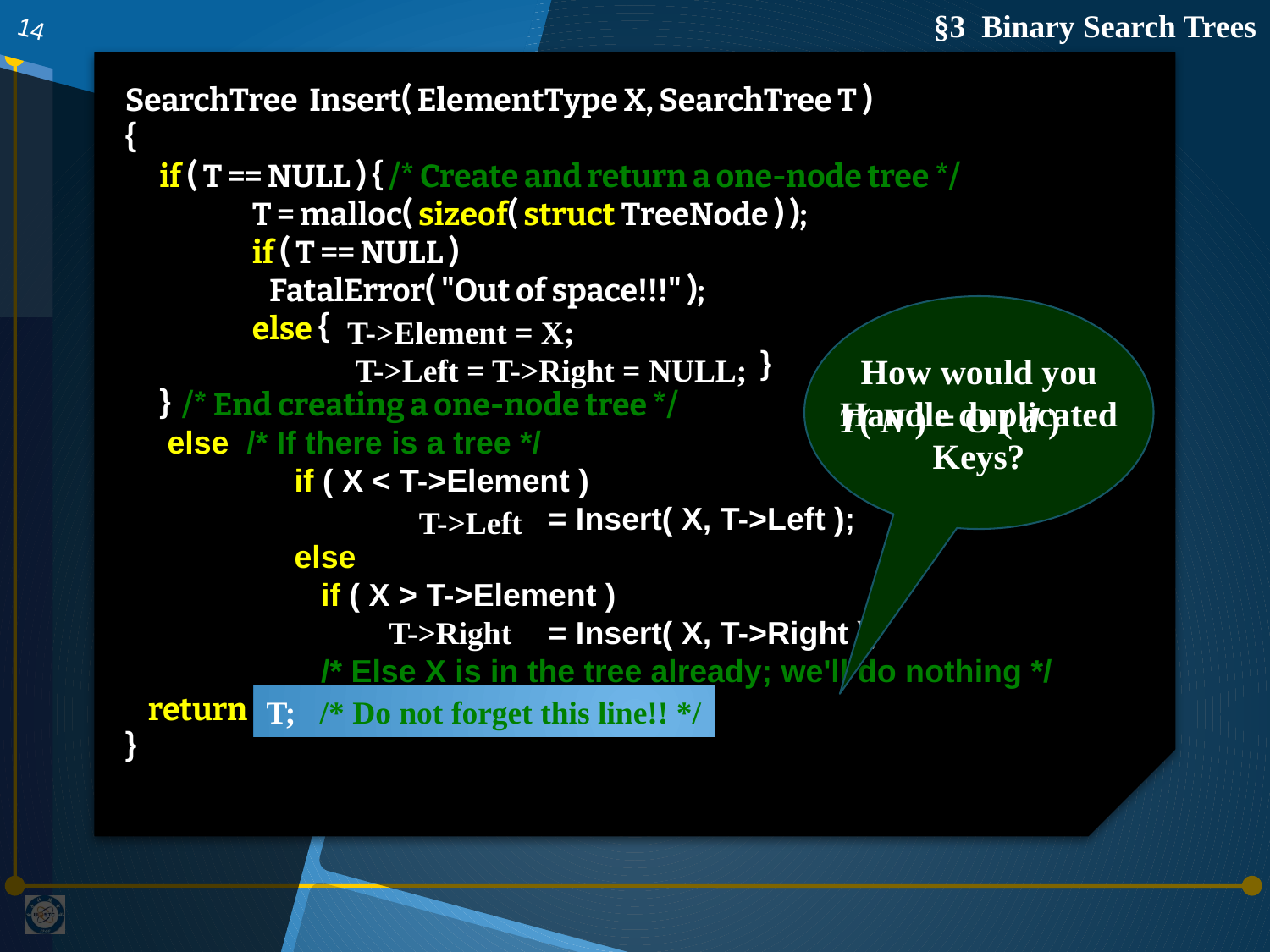

§3  Binary Search Trees
14
SearchTree  Insert( ElementType X, SearchTree T )
{
      if ( T == NULL ) { /* Create and return a one-node tree */
	T = malloc( sizeof( struct TreeNode ) );
	if ( T == NULL )
	   FatalError( "Out of space!!!" );
	else {
					}
      }  /* End creating a one-node tree */
     else  /* If there is a tree */
 	if ( X < T->Element )
	   		= Insert( X, T->Left );
	else
	   if ( X > T->Element )
	      		= Insert( X, T->Right );
	   /* Else X is in the tree already; we'll do nothing */
    return  ?
}
How would you
Handle duplicated
Keys?
T->Element = X;
 T->Left = T->Right = NULL;
T( N ) = O ( d )
else  /* If there is a tree */
 	if ( X < T->Element )
	   		= Insert( X, T->Left );
	else
	   if ( X > T->Element )
	      		= Insert( X, T->Right );
	   /* Else X is in the tree already; we'll do nothing */

T->Left
T->Right
T;   /* Do not forget this line!! */